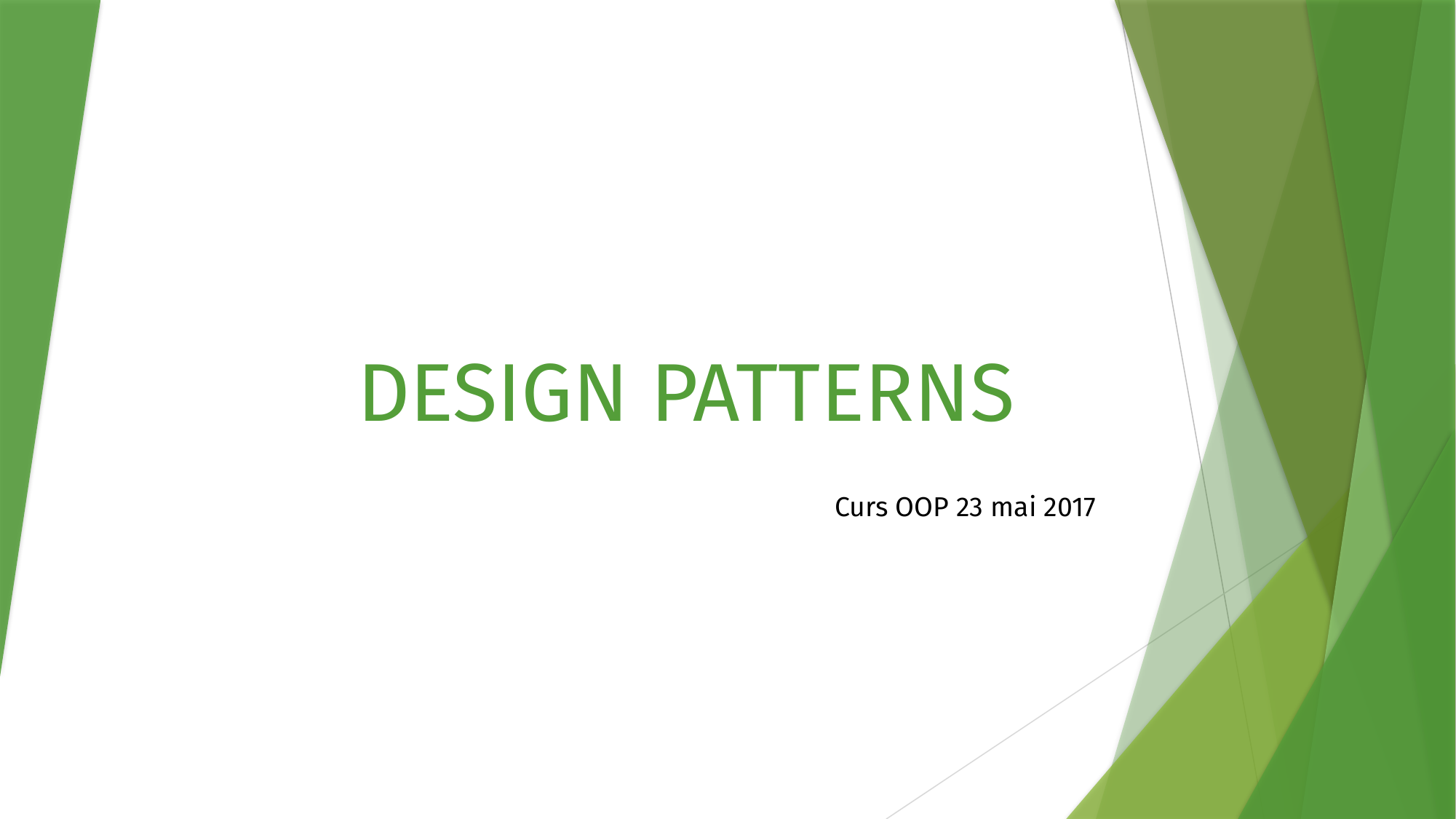

# DESIGN PATTERNS
Curs OOP 23 mai 2017